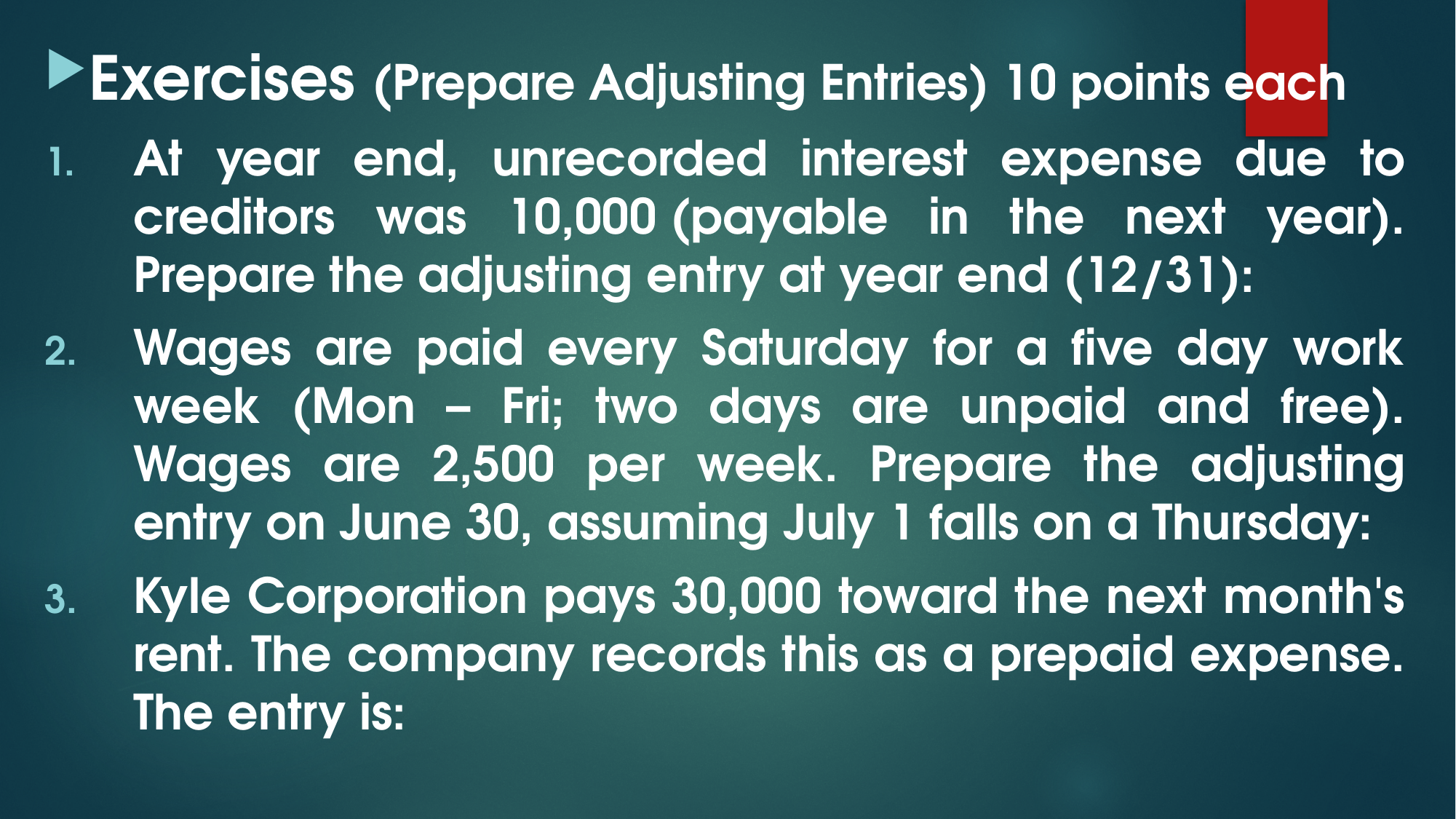

Exercises (Prepare Adjusting Entries) 10 points each
At year end, unrecorded interest expense due to creditors was 10,000 (payable in the next year). Prepare the adjusting entry at year end (12/31):
Wages are paid every Saturday for a five day work week (Mon – Fri; two days are unpaid and free). Wages are 2,500 per week. Prepare the adjusting entry on June 30, assuming July 1 falls on a Thursday:
Kyle Corporation pays 30,000 toward the next month's rent. The company records this as a prepaid expense. The entry is: